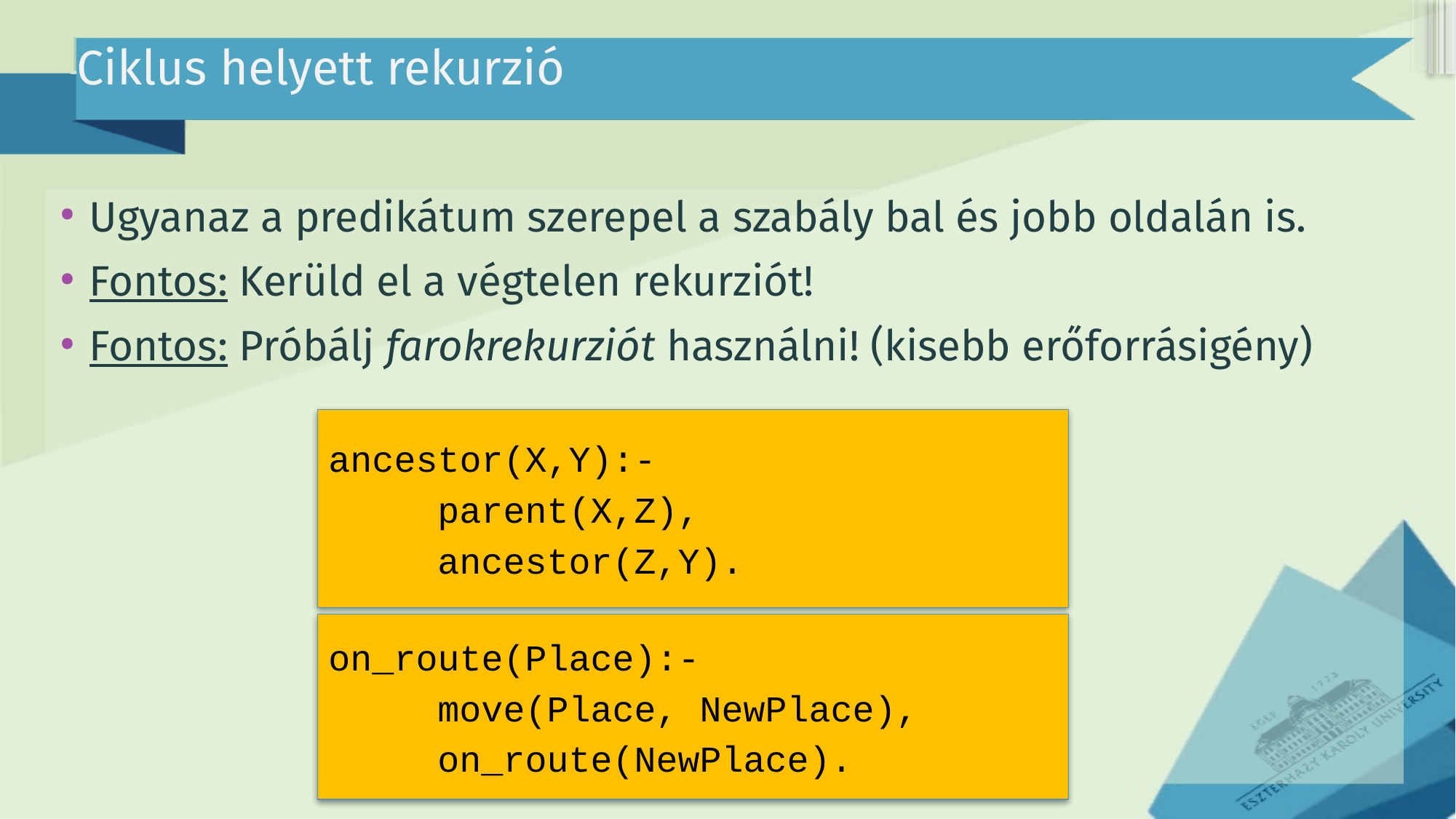

# Ciklus helyett rekurzió
Ugyanaz a predikátum szerepel a szabály bal és jobb oldalán is.
Fontos: Kerüld el a végtelen rekurziót!
Fontos: Próbálj farokrekurziót használni! (kisebb erőforrásigény)
ancestor(X,Y):-
	parent(X,Z),
	ancestor(Z,Y).
on_route(Place):-
	move(Place, NewPlace),
	on_route(NewPlace).